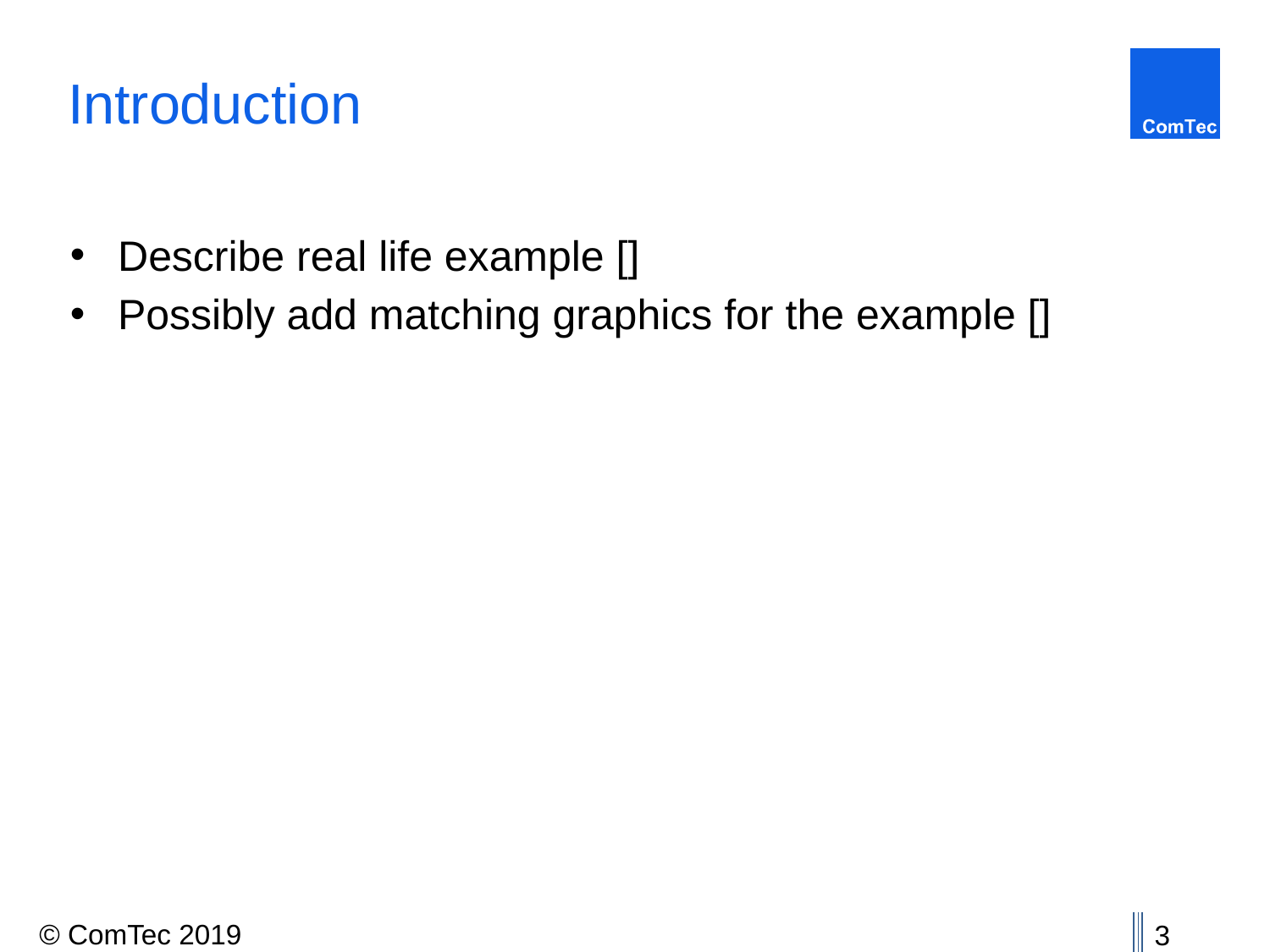

# Introduction
Describe real life example []
Possibly add matching graphics for the example []